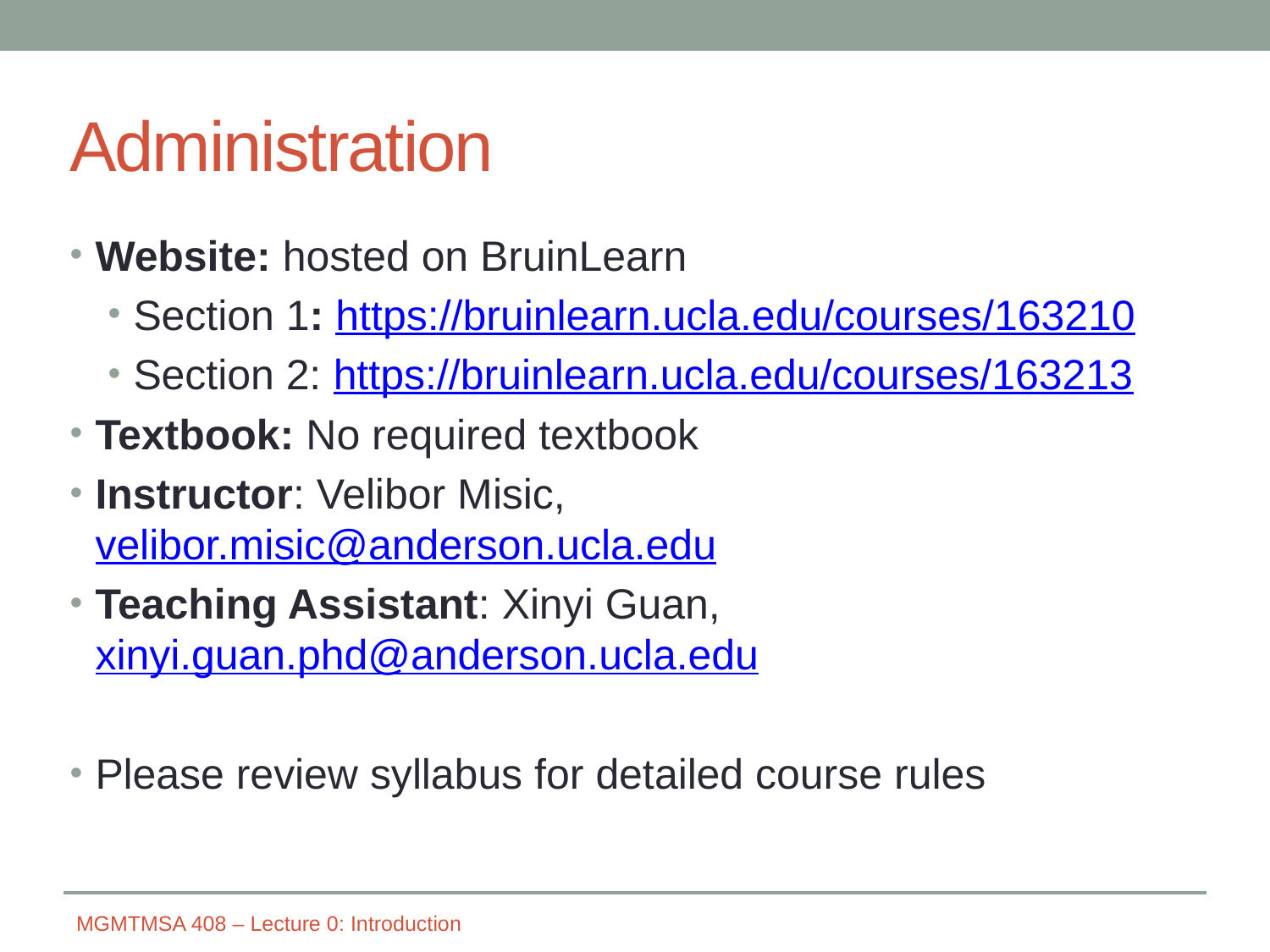

# Administration
Website: hosted on BruinLearn
Section 1: https://bruinlearn.ucla.edu/courses/163210
Section 2: https://bruinlearn.ucla.edu/courses/163213
Textbook: No required textbook
Instructor: Velibor Misic,  velibor.misic@anderson.ucla.edu
Teaching Assistant: Xinyi Guan, xinyi.guan.phd@anderson.ucla.edu

Please review syllabus for detailed course rules

MGMTMSA 408 – Lecture 0: Introduction